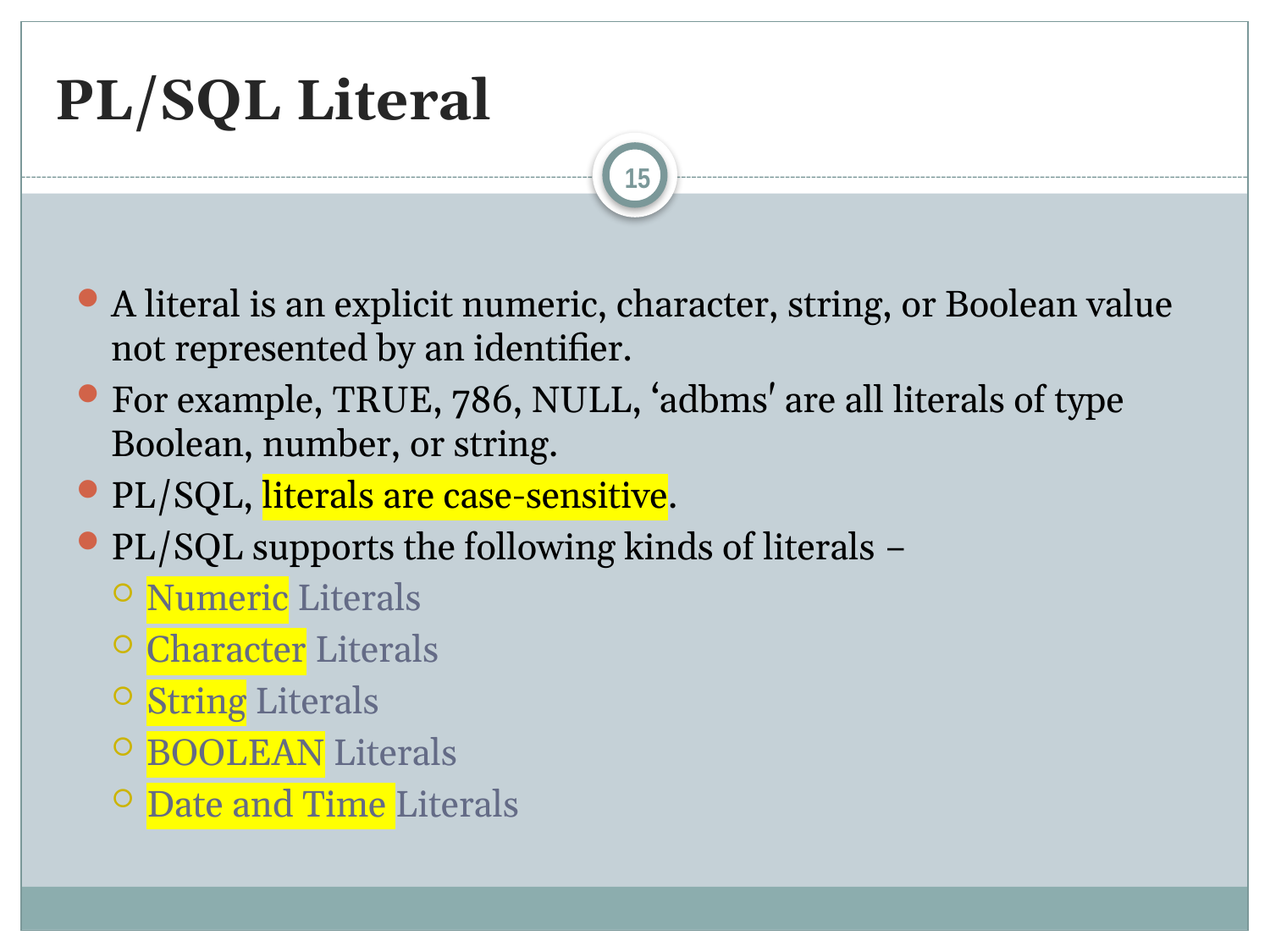

# PL/SQL Literal
15

A literal is an explicit numeric, character, string, or Boolean value not represented by an identifier.
For example, TRUE, 786, NULL, ‘adbms' are all literals of type Boolean, number, or string.
PL/SQL, literals are case-sensitive.
PL/SQL supports the following kinds of literals −
Numeric Literals
Character Literals
String Literals
BOOLEAN Literals
Date and Time Literals